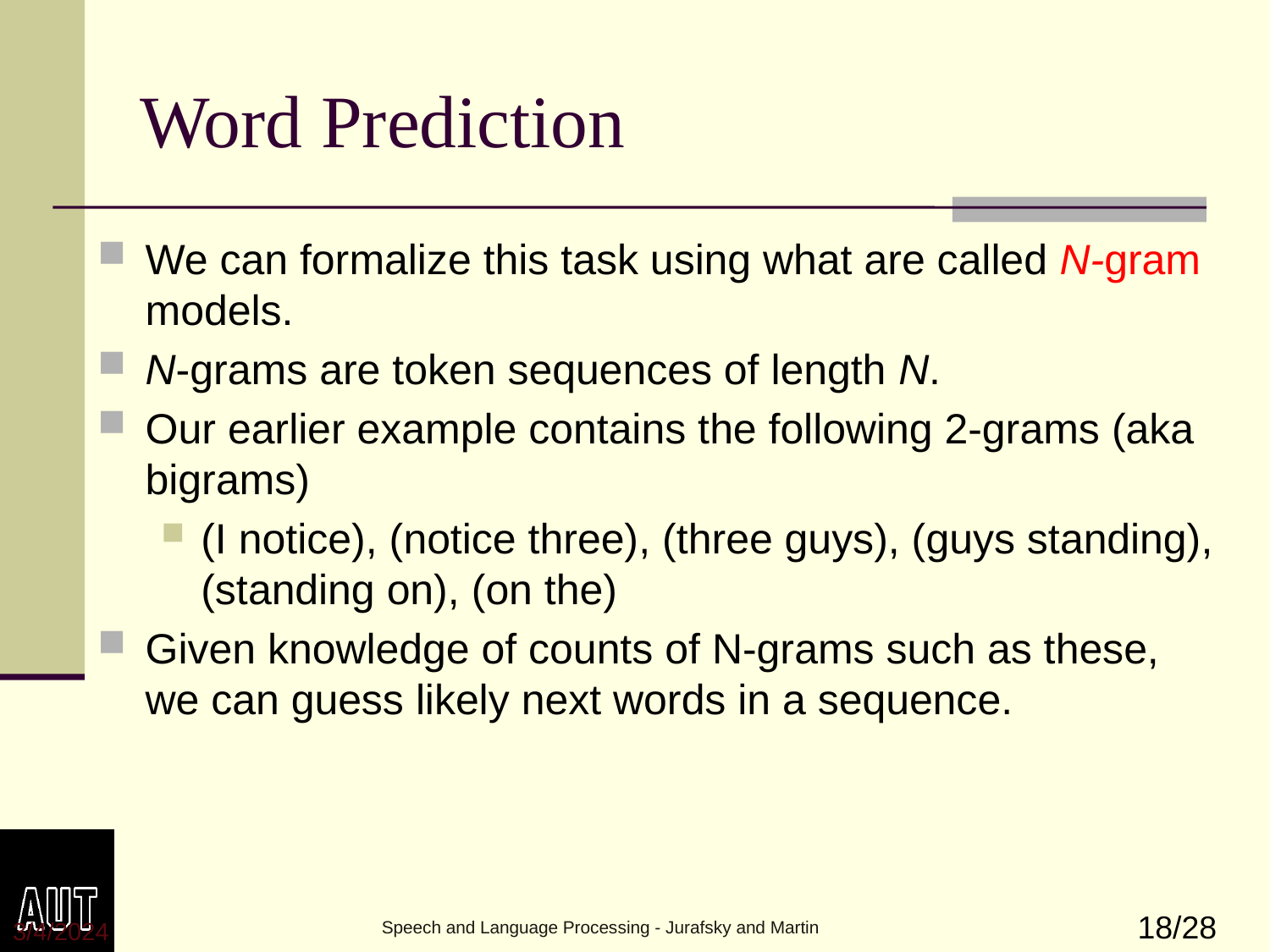

# Word Prediction
We can formalize this task using what are called N-gram models.
N-grams are token sequences of length N.
Our earlier example contains the following 2-grams (aka bigrams)
(I notice), (notice three), (three guys), (guys standing), (standing on), (on the)
Given knowledge of counts of N-grams such as these, we can guess likely next words in a sequence.
3/4/2024
                                         Speech and Language Processing - Jurafsky and Martin